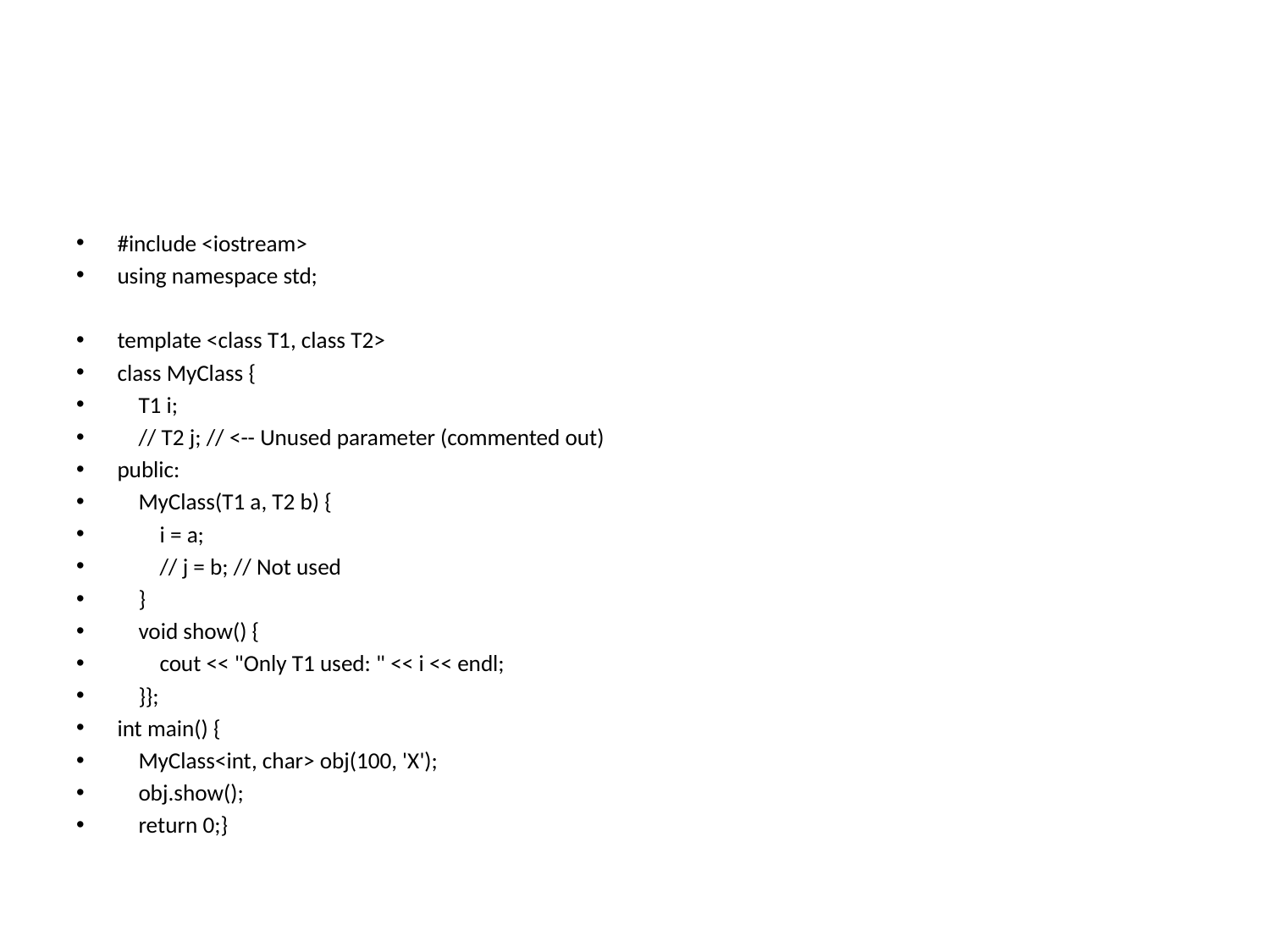

#
#include <iostream>
using namespace std;

template <class T1, class T2>
class MyClass {
    T1 i;
    // T2 j; // <-- Unused parameter (commented out)
public:
    MyClass(T1 a, T2 b) {
        i = a;
        // j = b; // Not used
    }
    void show() {
        cout << "Only T1 used: " << i << endl;
    }};
int main() {
    MyClass<int, char> obj(100, 'X');
    obj.show();
    return 0;}